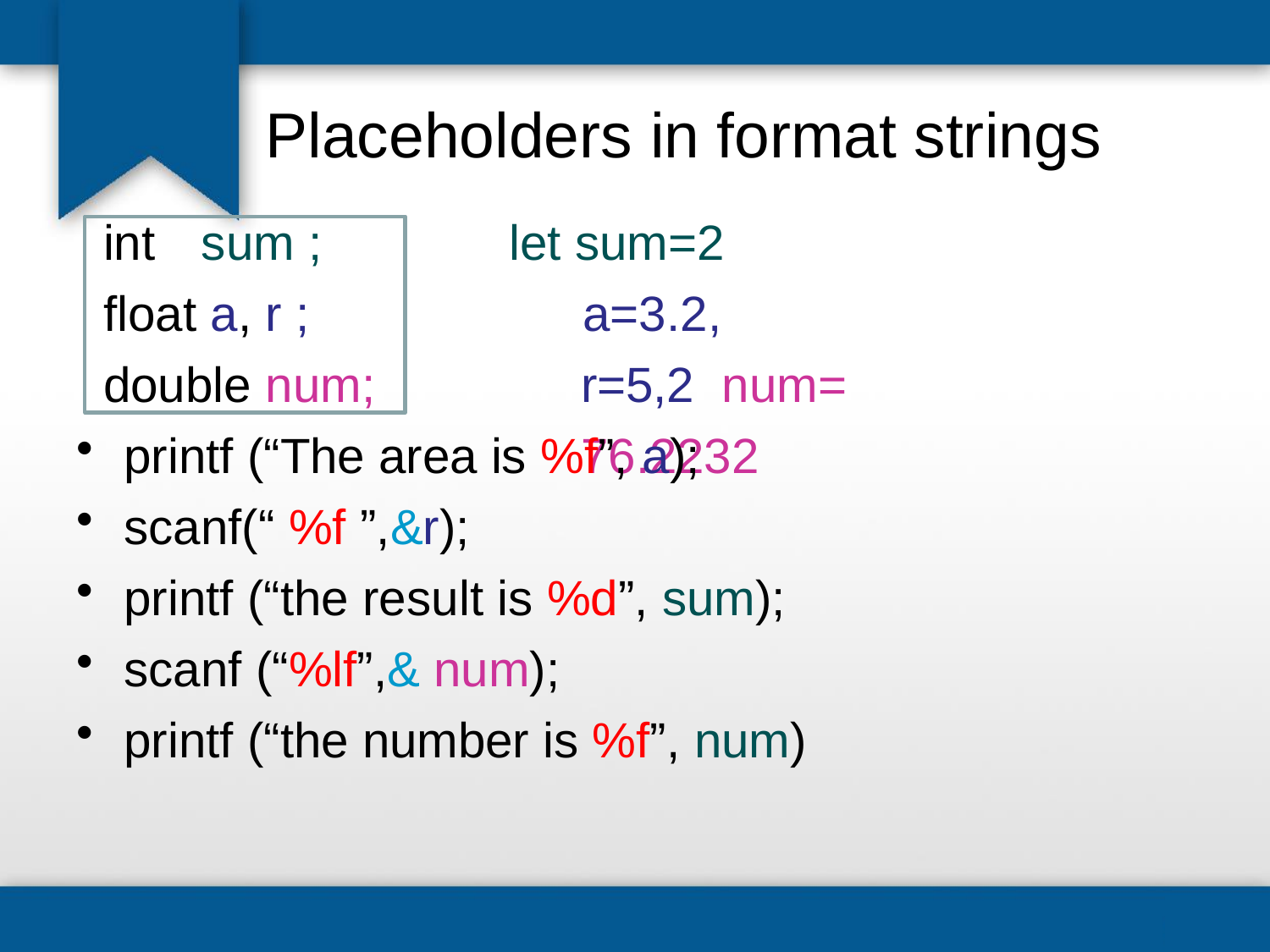

# Placeholders in format strings
let sum=2
a=3.2	,	r=5,2  num= 76.2232
int	sum ;
float a, r ;  double num;
printf (“The area is %f”, a);
scanf(“ %f ”,&r);
printf (“the result is %d”, sum);
scanf (“%lf”,& num);
printf (“the number is %f”, num)